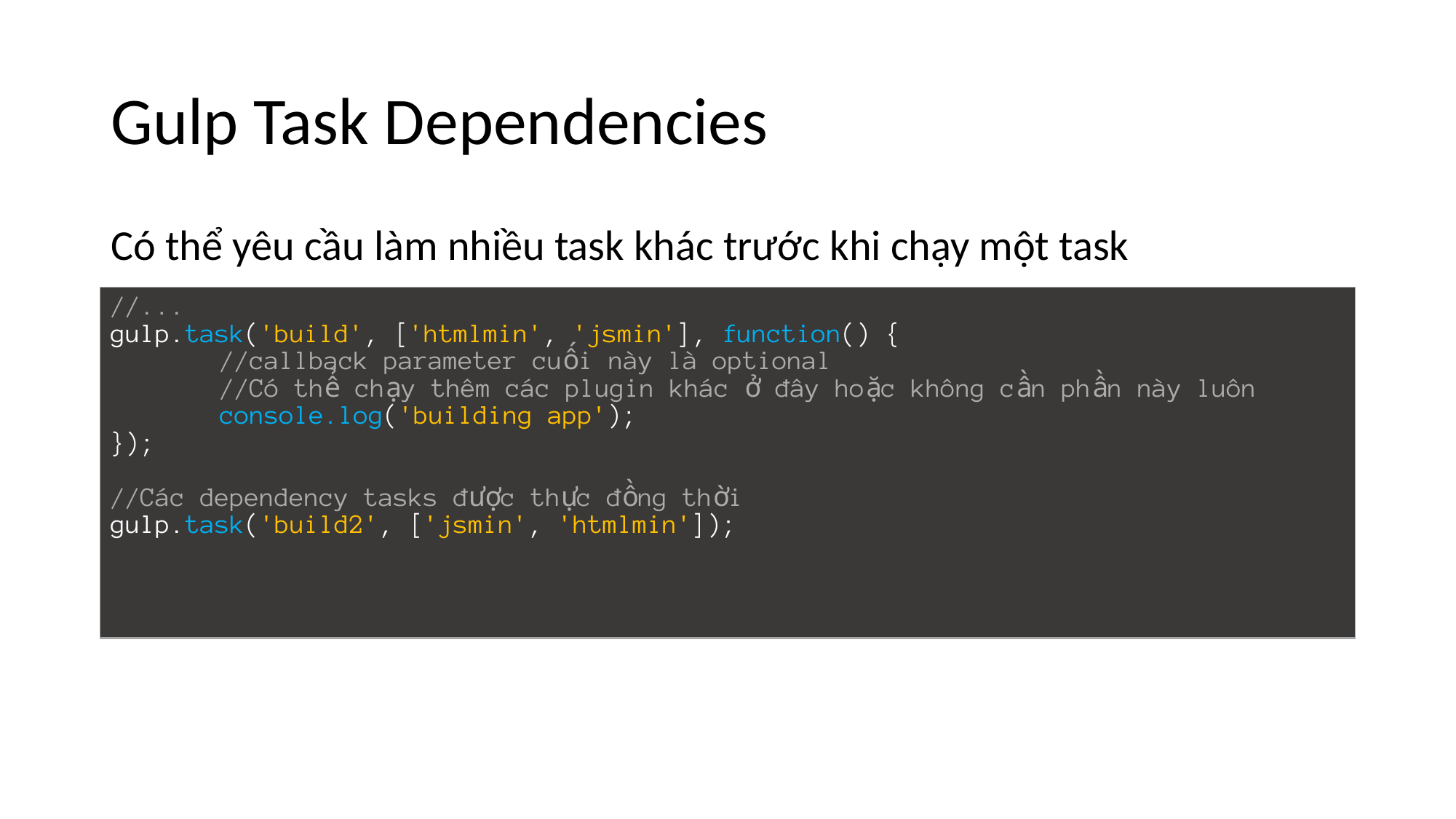

# Gulp Task Dependencies
Có thể yêu cầu làm nhiều task khác trước khi chạy một task
| //... gulp.task('build', ['htmlmin', 'jsmin'], function() { //callback parameter cuối này là optional //Có thể chạy thêm các plugin khác ở đây hoặc không cần phần này luôn console.log('building app'); }); //Các dependency tasks được thực đồng thời gulp.task('build2', ['jsmin', 'htmlmin']); |
| --- |